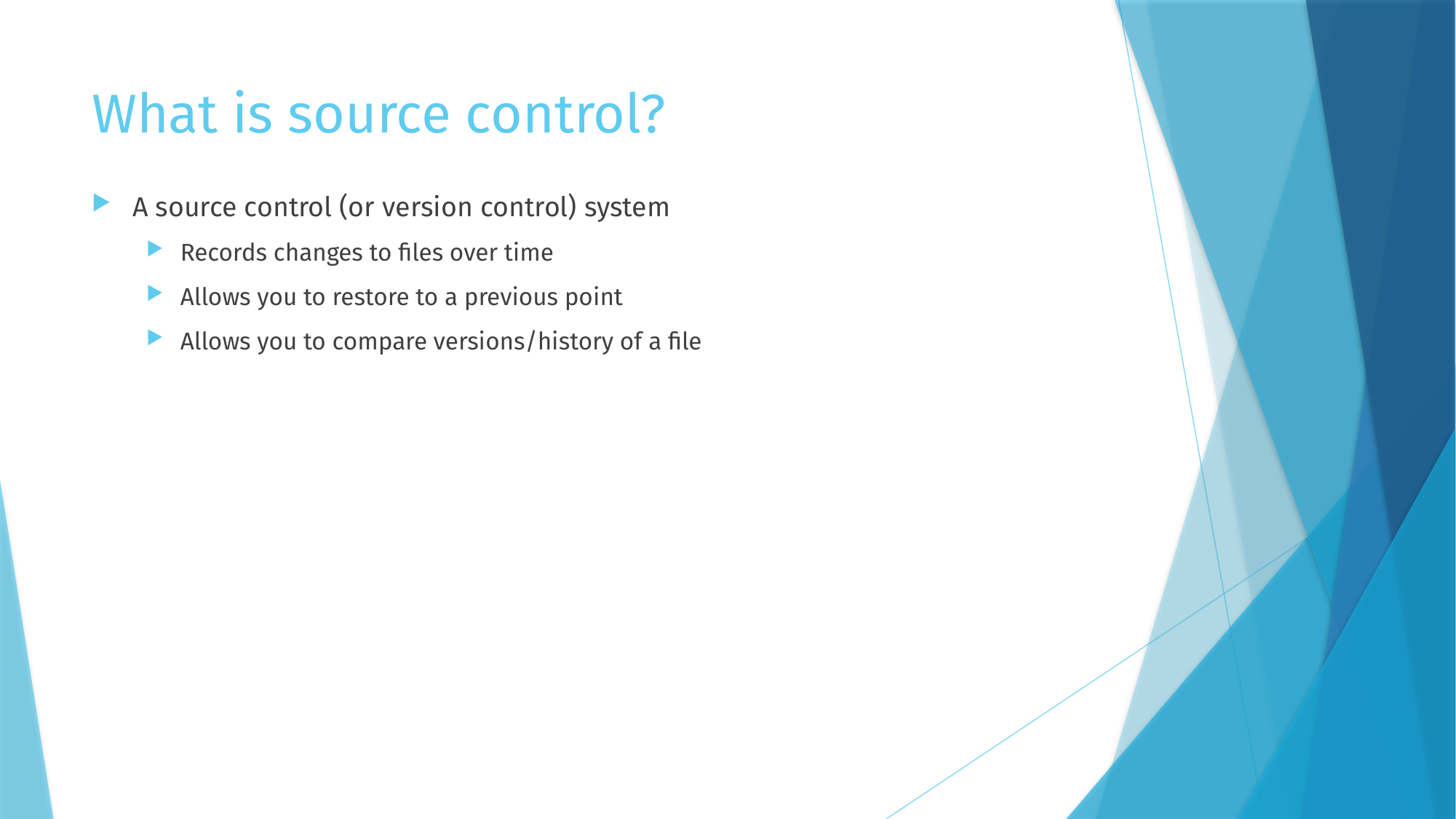

# What is source control?
A source control (or version control) system
Records changes to files over time
Allows you to restore to a previous point
Allows you to compare versions/history of a file